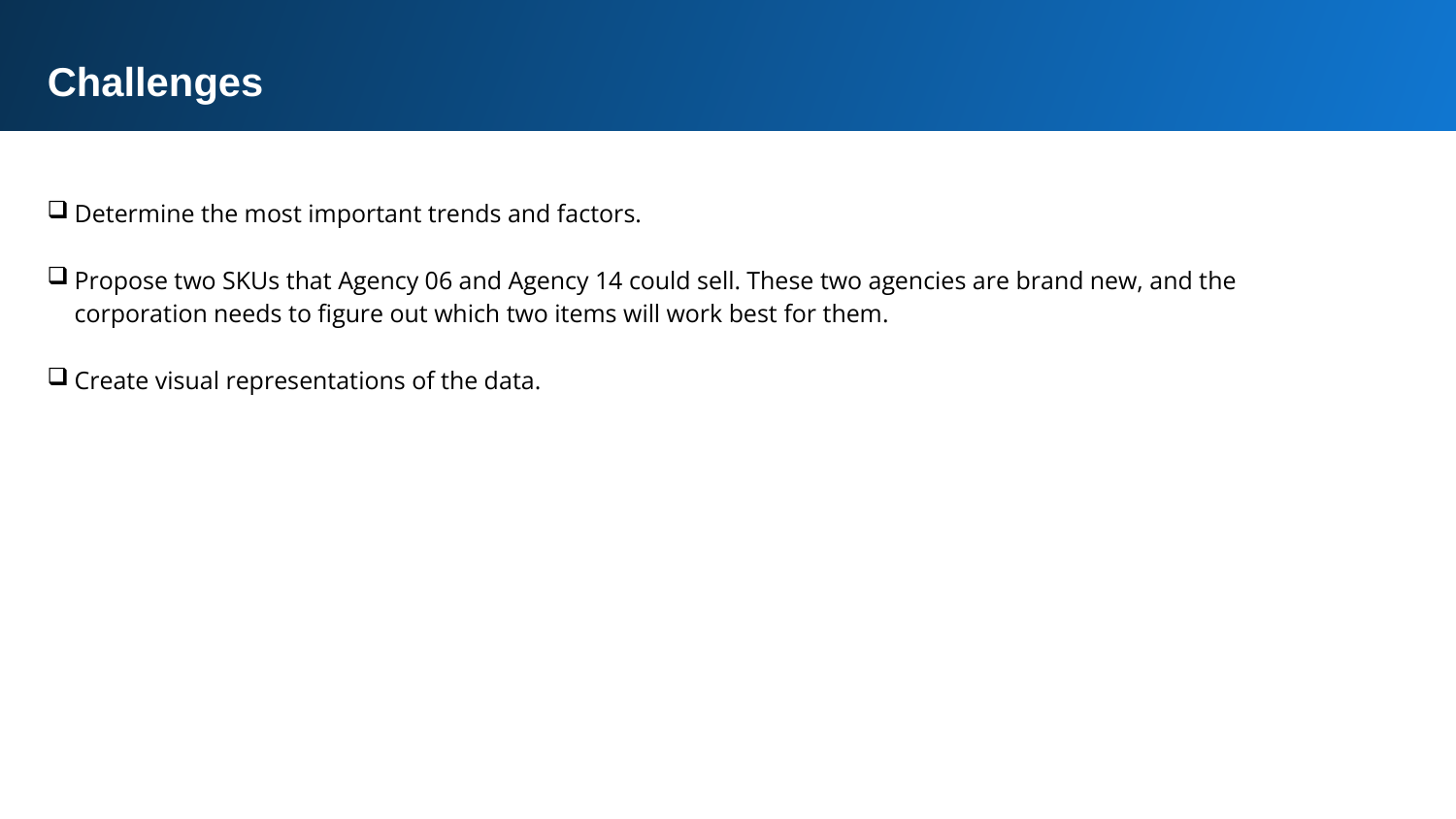

Challenges
Determine the most important trends and factors.

Propose two SKUs that Agency 06 and Agency 14 could sell. These two agencies are brand new, and the corporation needs to figure out which two items will work best for them.

Create visual representations of the data.